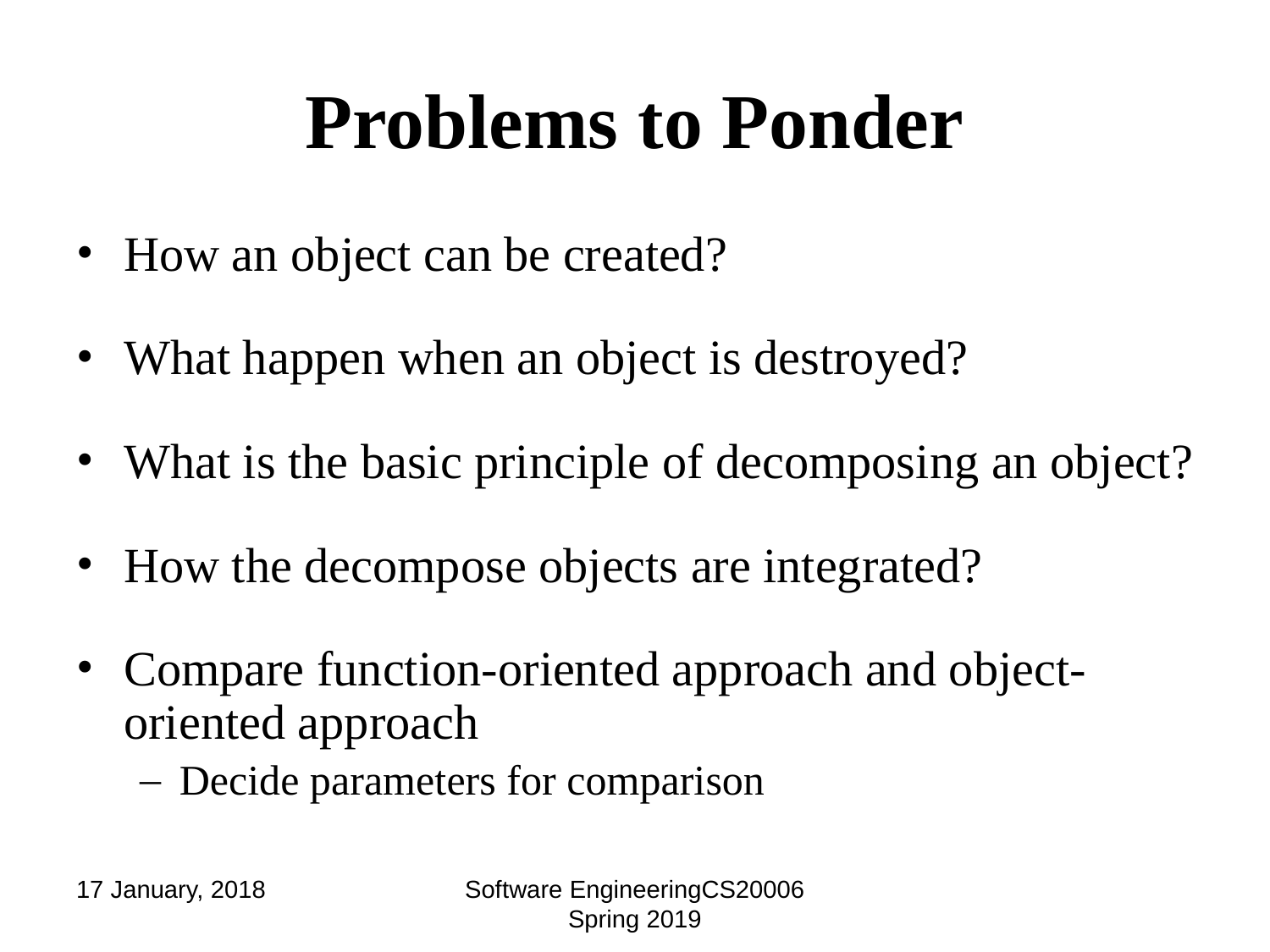

# Problems to Ponder
How an object can be created?

What happen when an object is destroyed?

What is the basic principle of decomposing an object?

How the decompose objects are integrated?

Compare function-oriented approach and object-oriented approach
Decide parameters for comparison
17 January, 2018
Software EngineeringCS20006 Spring 2019